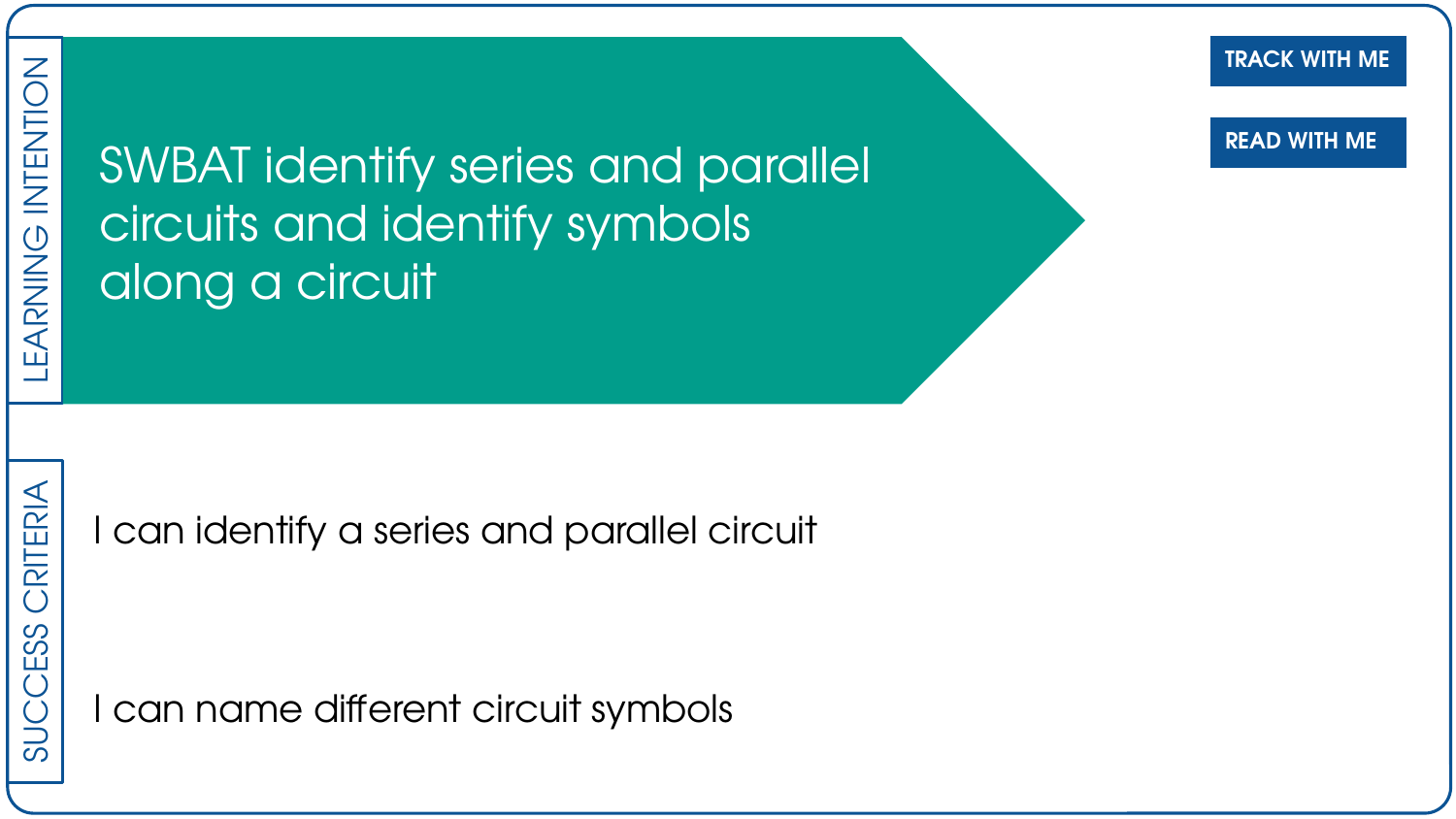

| TRACK WITH ME |
| --- |
# SWBAT identify series and parallel circuits and identify symbols along a circuit
| READ WITH ME |
| --- |
I can identify a series and parallel circuit

I can name different circuit symbols